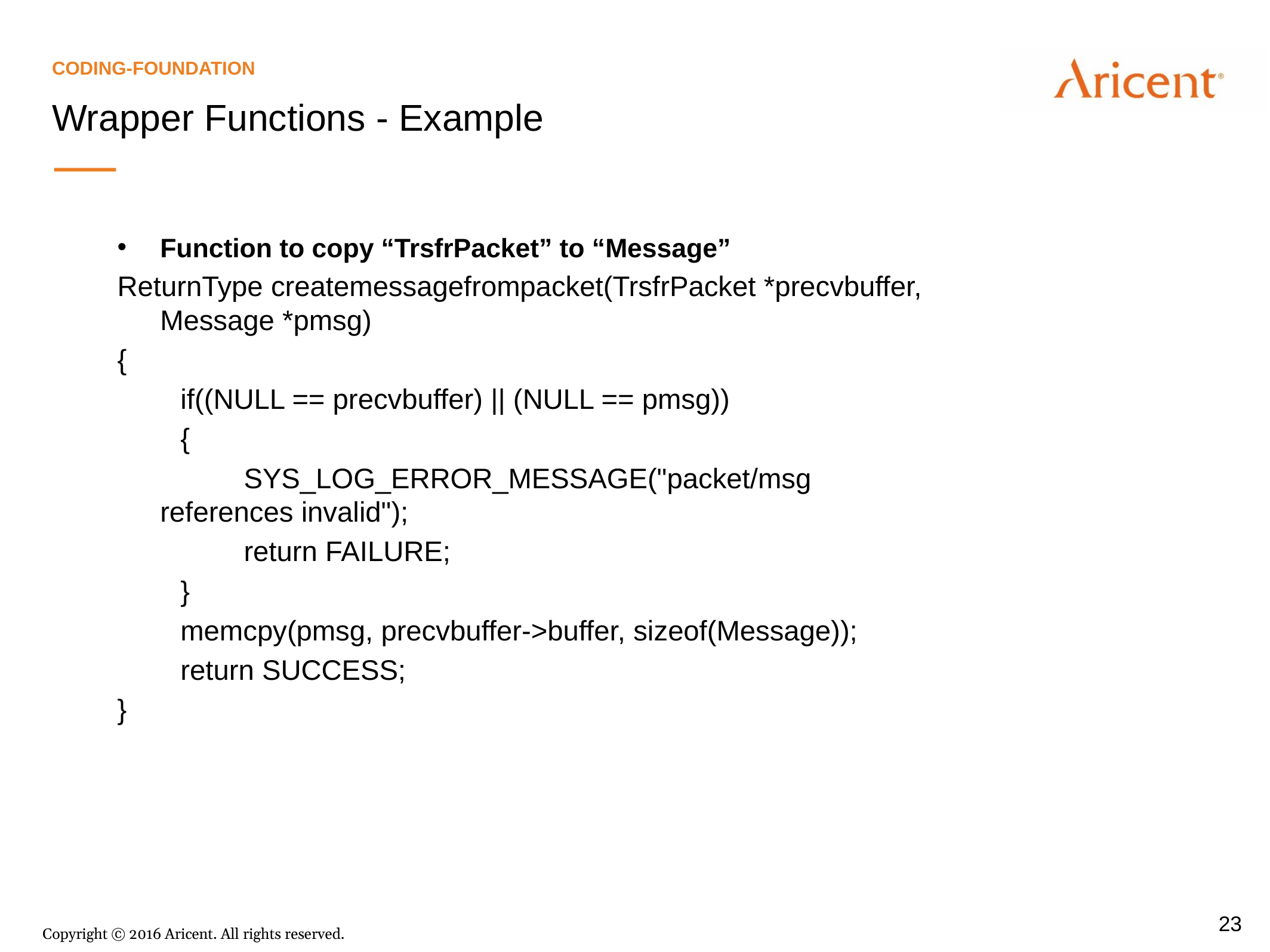

Coding-foundation
Wrapper Functions - Example
Function to copy “TrsfrPacket” to “Message”
ReturnType createmessagefrompacket(TrsfrPacket *precvbuffer, Message *pmsg)
{
        if((NULL == precvbuffer) || (NULL == pmsg))
        {
                SYS_LOG_ERROR_MESSAGE("packet/msg references invalid");
                return FAILURE;
        }
        memcpy(pmsg, precvbuffer->buffer, sizeof(Message));
        return SUCCESS;
}